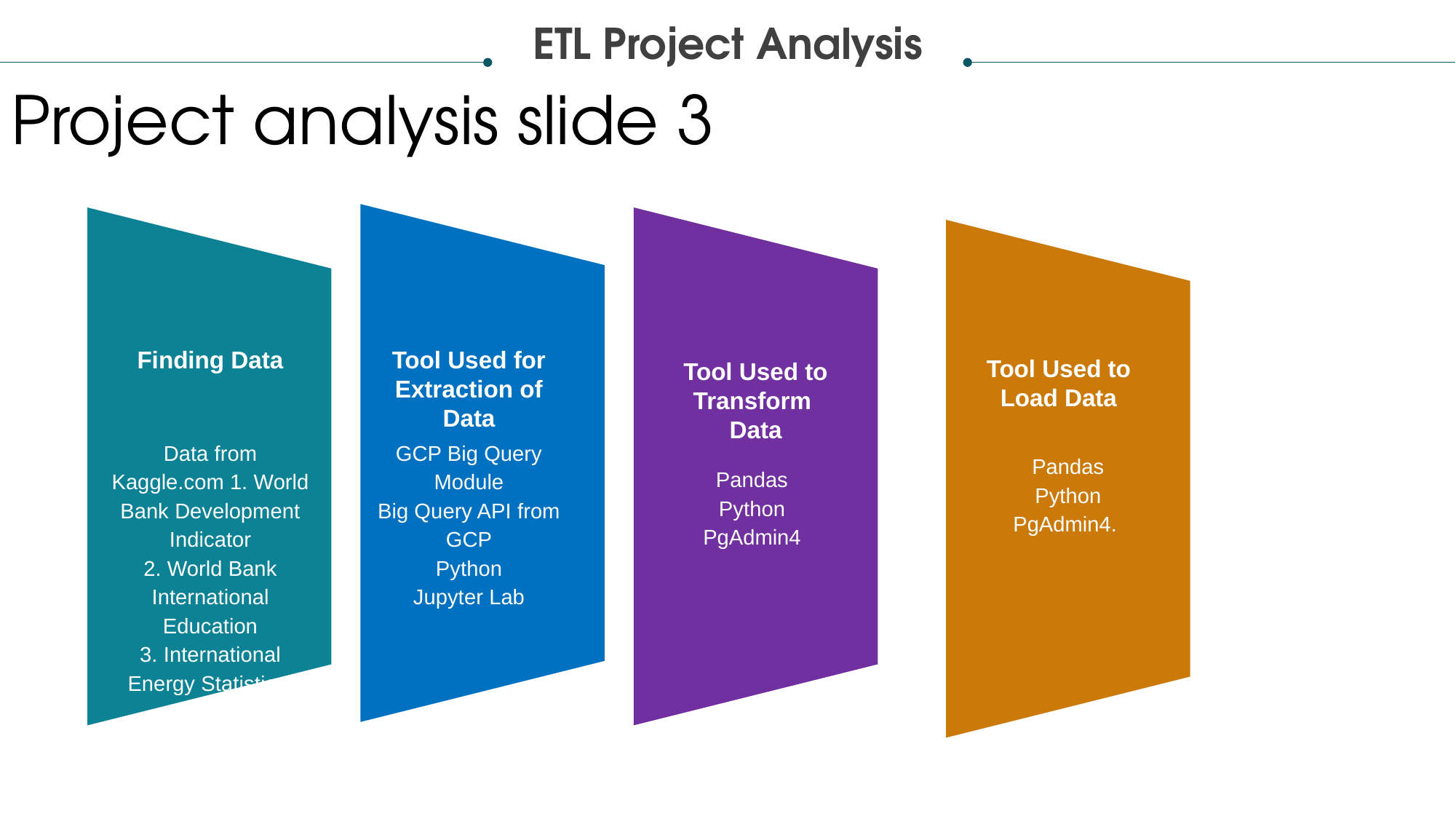

ETL Project Analysis
Project analysis slide 3

Finding Data
Tool Used for Extraction of Data
Tool Used to Load Data
Tool Used to Transform  Data

Data from Kaggle.com 1. World Bank Development Indicator
2. World Bank International Education
3. International Energy Statistics
GCP Big Query Module
Big Query API from GCP
Python
Jupyter Lab
Pandas
Python
PgAdmin4.
Pandas
Python
PgAdmin4